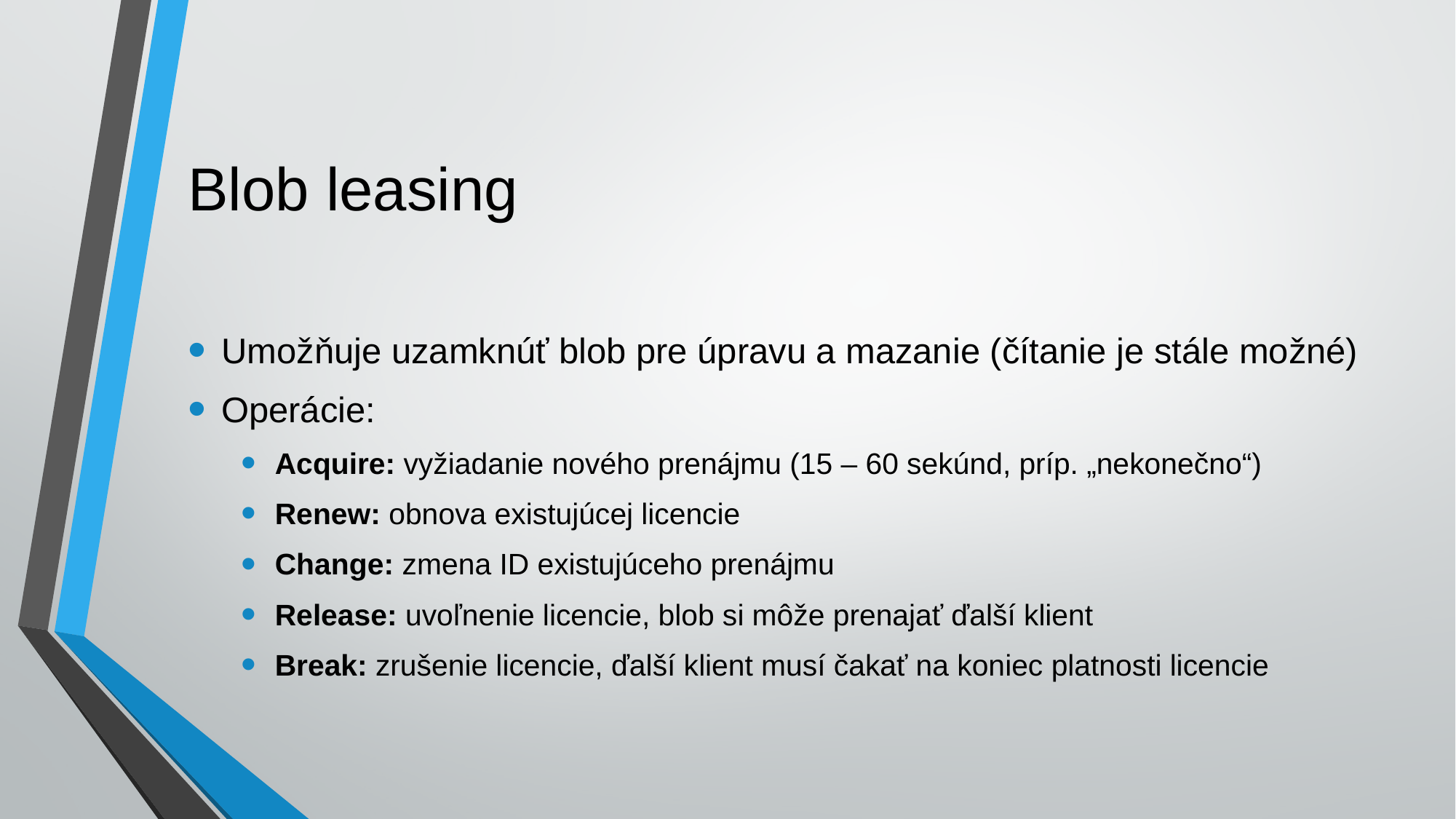

# Blob leasing
Umožňuje uzamknúť blob pre úpravu a mazanie (čítanie je stále možné)
Operácie:
Acquire: vyžiadanie nového prenájmu (15 – 60 sekúnd, príp. „nekonečno“)
Renew: obnova existujúcej licencie
Change: zmena ID existujúceho prenájmu
Release: uvoľnenie licencie, blob si môže prenajať ďalší klient
Break: zrušenie licencie, ďalší klient musí čakať na koniec platnosti licencie